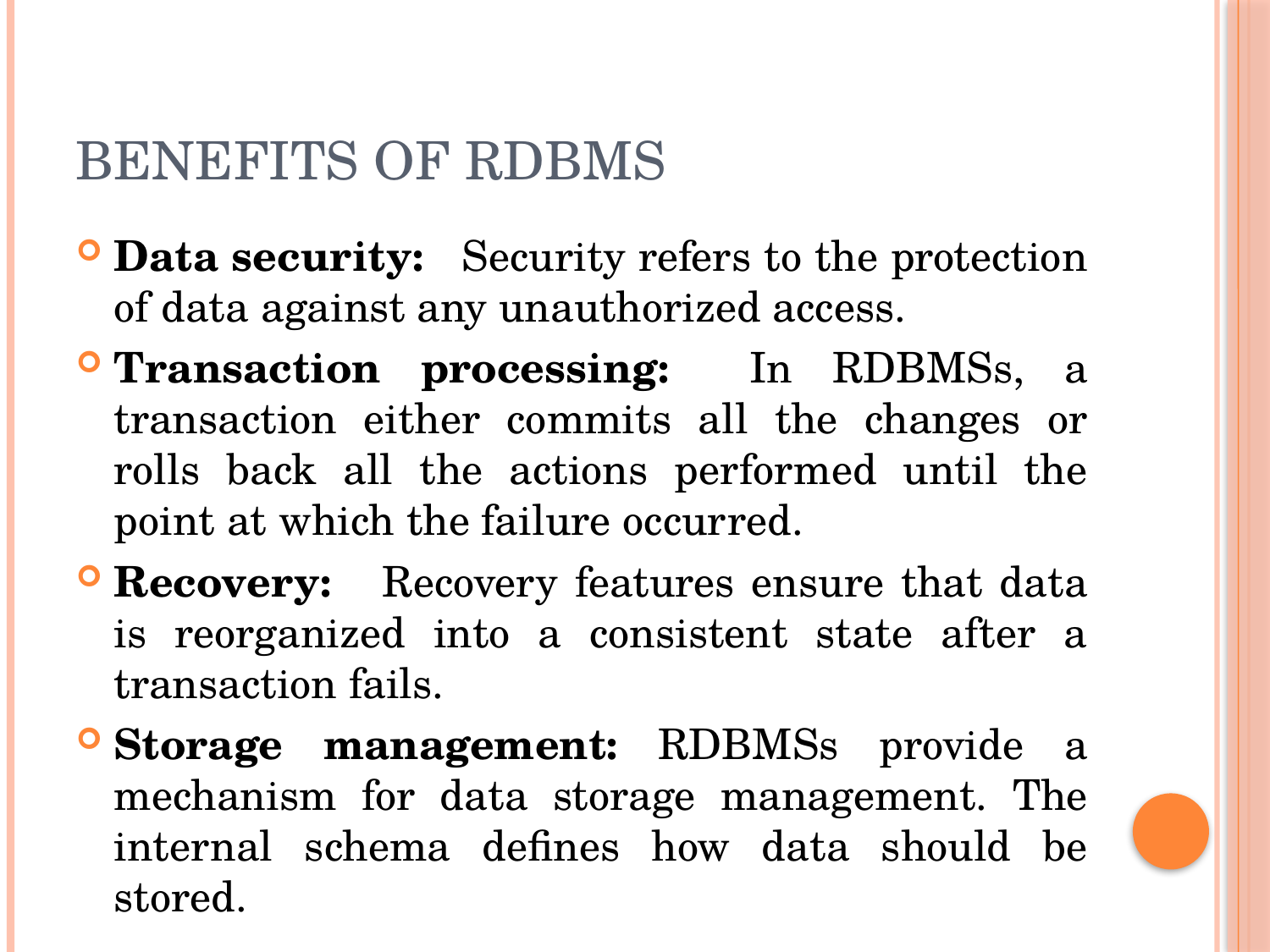

# Benefits of RDBMS
Data security:   Security refers to the protection of data against any unauthorized access.
Transaction processing:  In RDBMSs, a transaction either commits all the changes or rolls back all the actions performed until the point at which the failure occurred.
Recovery:   Recovery features ensure that data is reorganized into a consistent state after a transaction fails.
Storage management: RDBMSs provide a mechanism for data storage management. The internal schema defines how data should be stored.